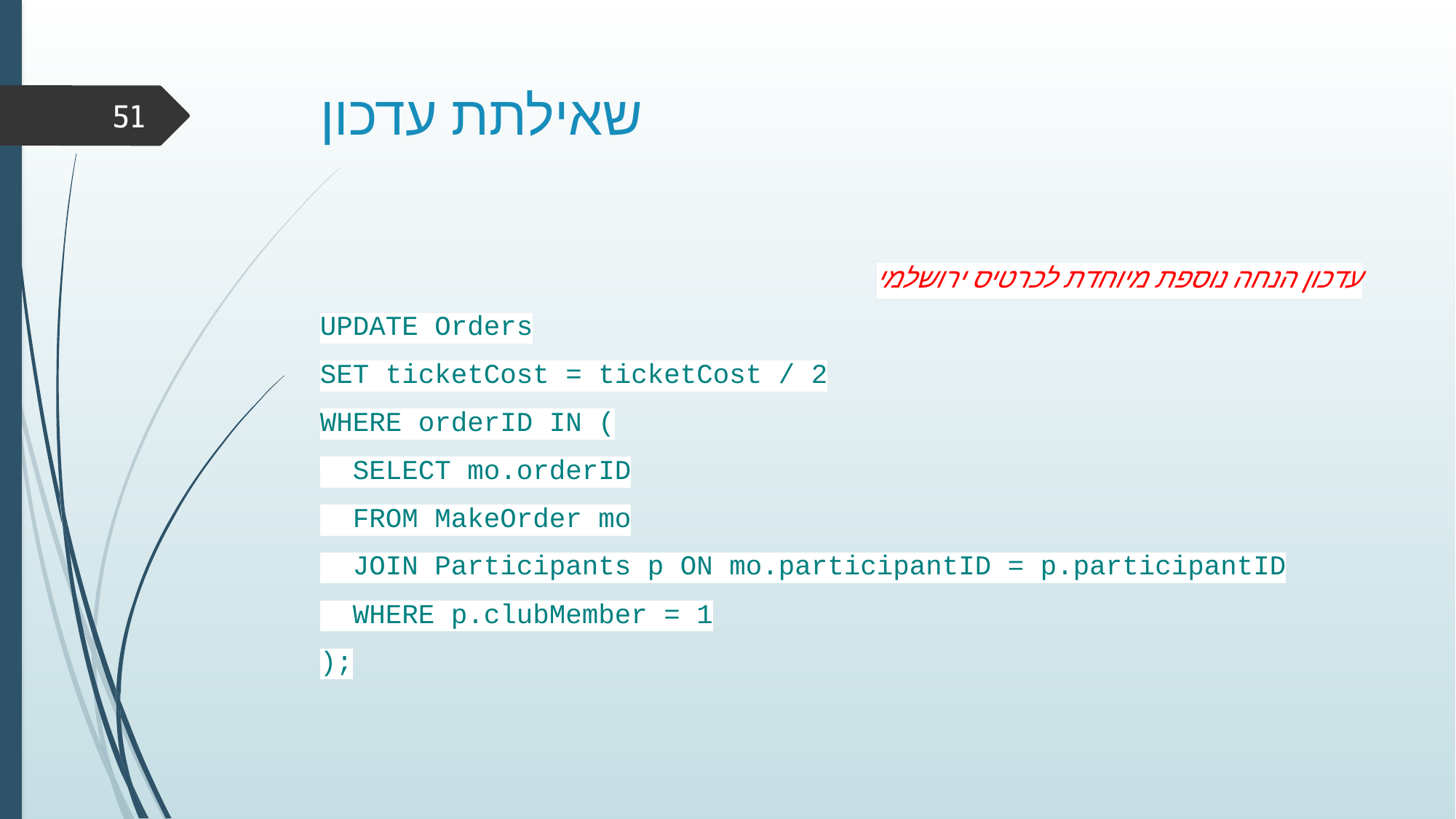

# שאילתת עדכון
51
עדכון הנחה נוספת מיוחדת לכרטיס ירושלמי
UPDATE Orders
SET ticketCost = ticketCost / 2
WHERE orderID IN (
  SELECT mo.orderID
  FROM MakeOrder mo
  JOIN Participants p ON mo.participantID = p.participantID
  WHERE p.clubMember = 1
);